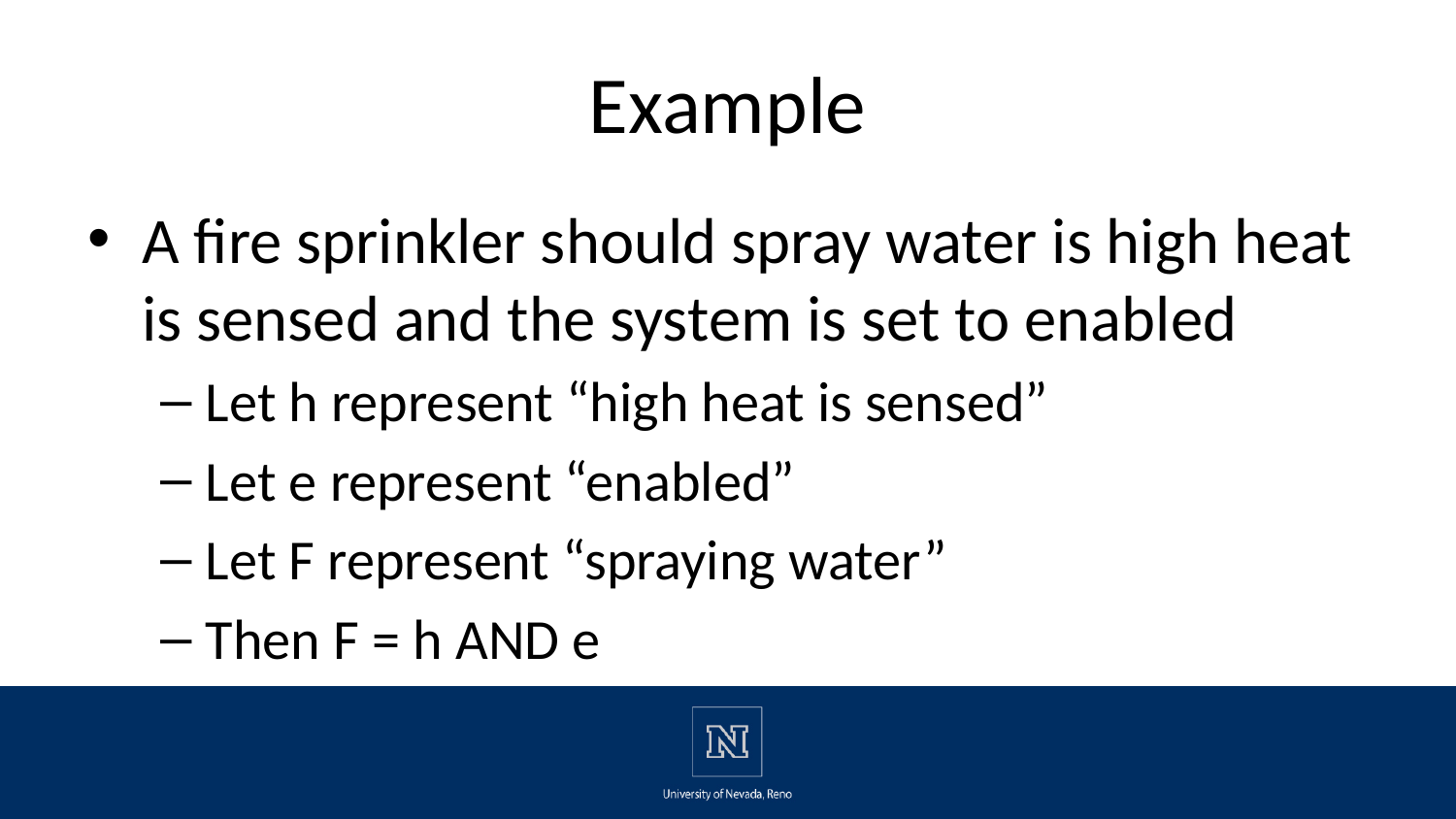

# Example
A fire sprinkler should spray water is high heat is sensed and the system is set to enabled
Let h represent “high heat is sensed”
Let e represent “enabled”
Let F represent “spraying water”
Then F = h AND e